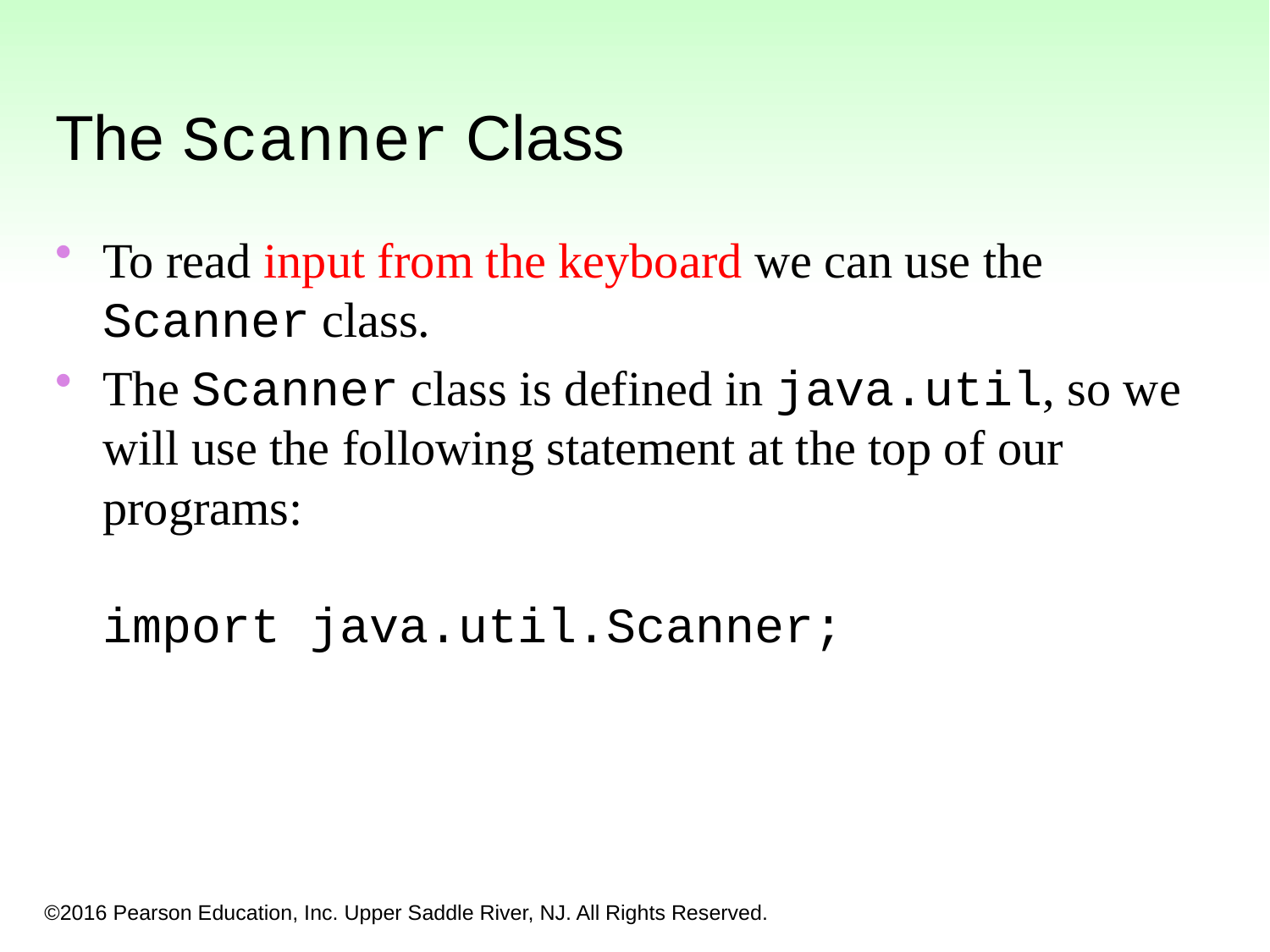

The Scanner Class
To read input from the keyboard we can use the Scanner class.
The Scanner class is defined in java.util, so we will use the following statement at the top of our programs:
import java.util.Scanner;